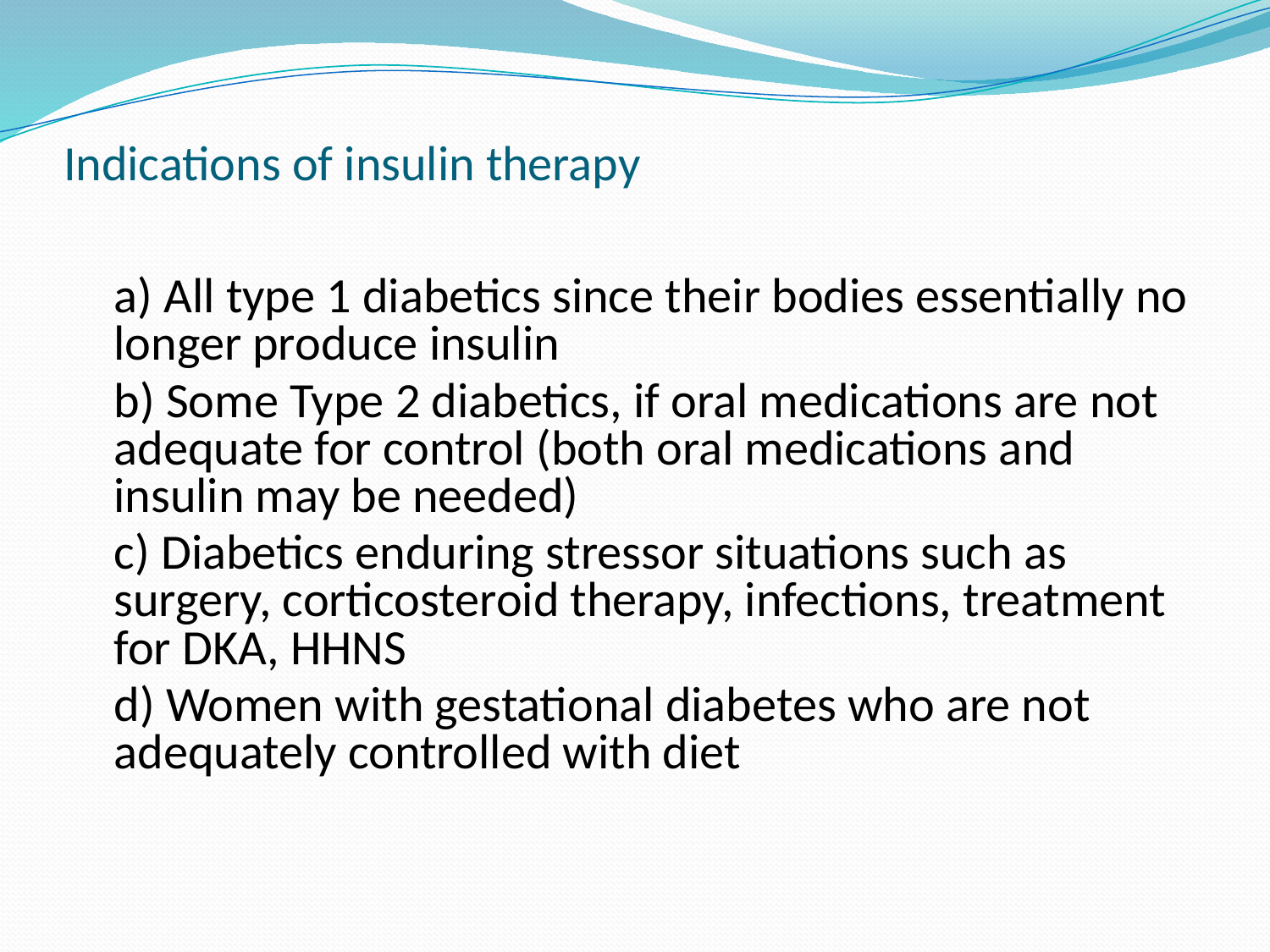

# Indications of insulin therapy
	a) All type 1 diabetics since their bodies essentially no longer produce insulin
	b) Some Type 2 diabetics, if oral medications are not adequate for control (both oral medications and insulin may be needed)
	c) Diabetics enduring stressor situations such as surgery, corticosteroid therapy, infections, treatment for DKA, HHNS
	d) Women with gestational diabetes who are not adequately controlled with diet